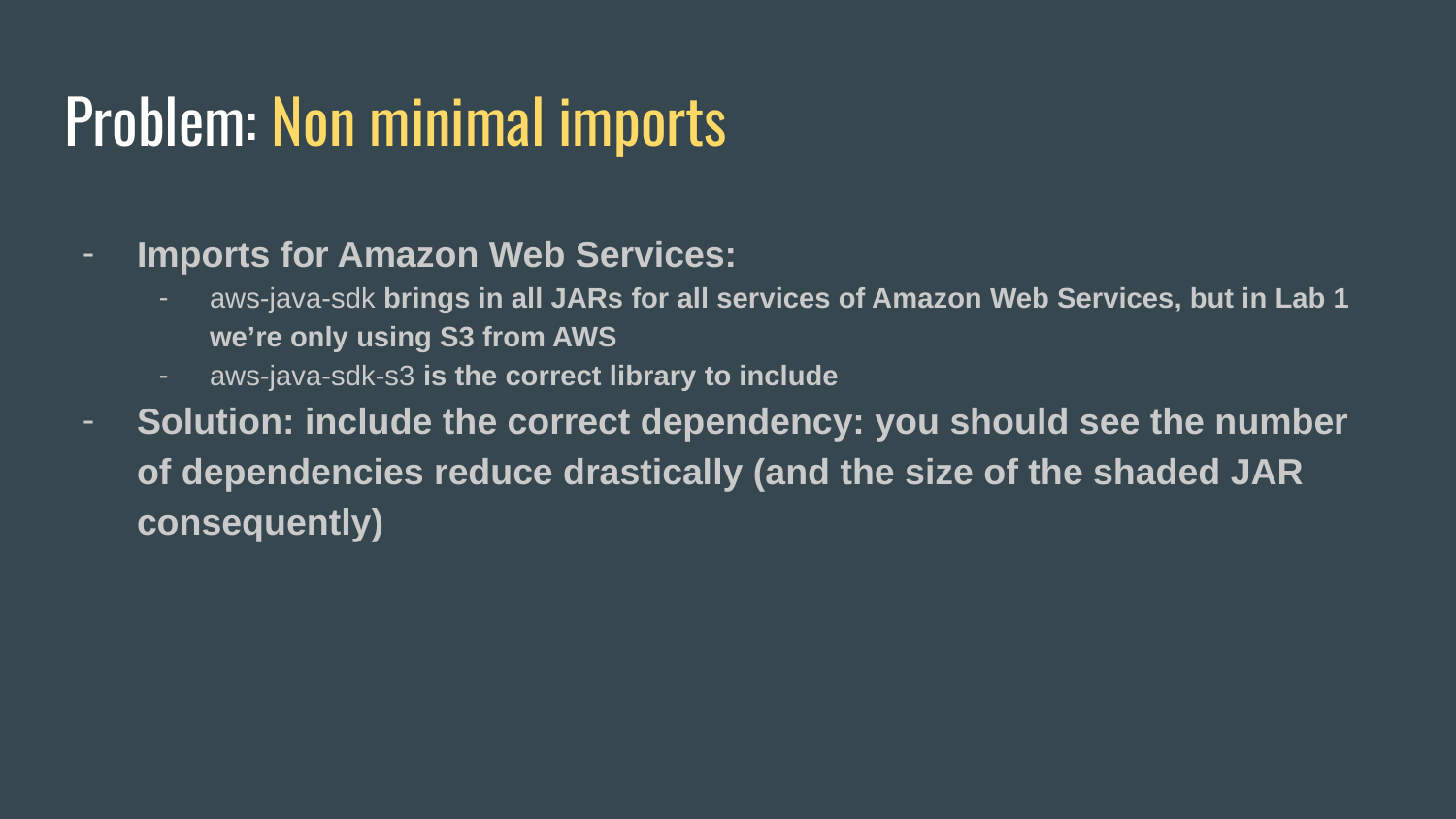

# Problem: Non minimal imports
Imports for Amazon Web Services:
aws-java-sdk brings in all JARs for all services of Amazon Web Services, but in Lab 1 we’re only using S3 from AWS
aws-java-sdk-s3 is the correct library to include
Solution: include the correct dependency: you should see the number of dependencies reduce drastically (and the size of the shaded JAR consequently)